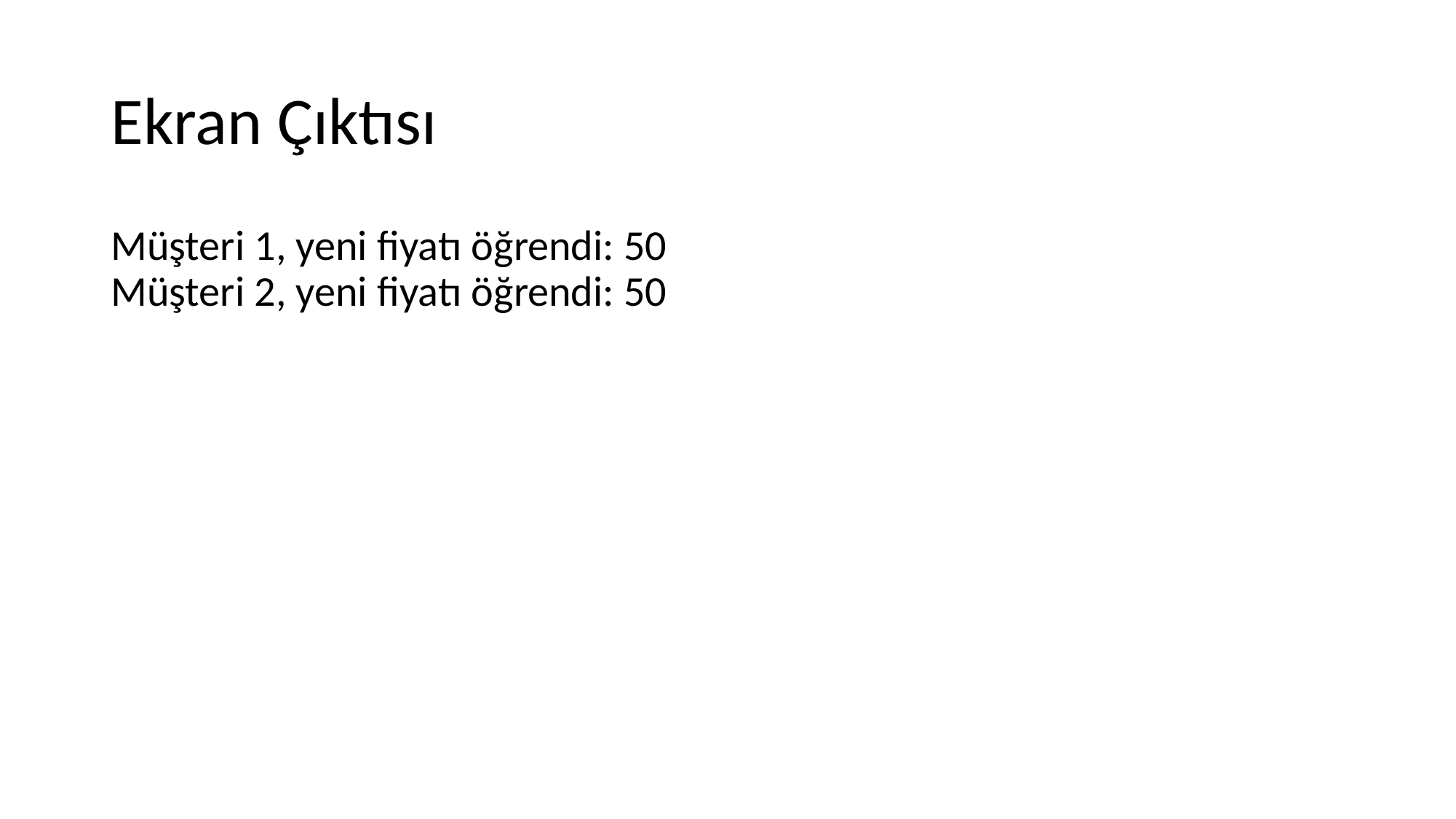

# Ekran Çıktısı
Müşteri 1, yeni fiyatı öğrendi: 50
Müşteri 2, yeni fiyatı öğrendi: 50